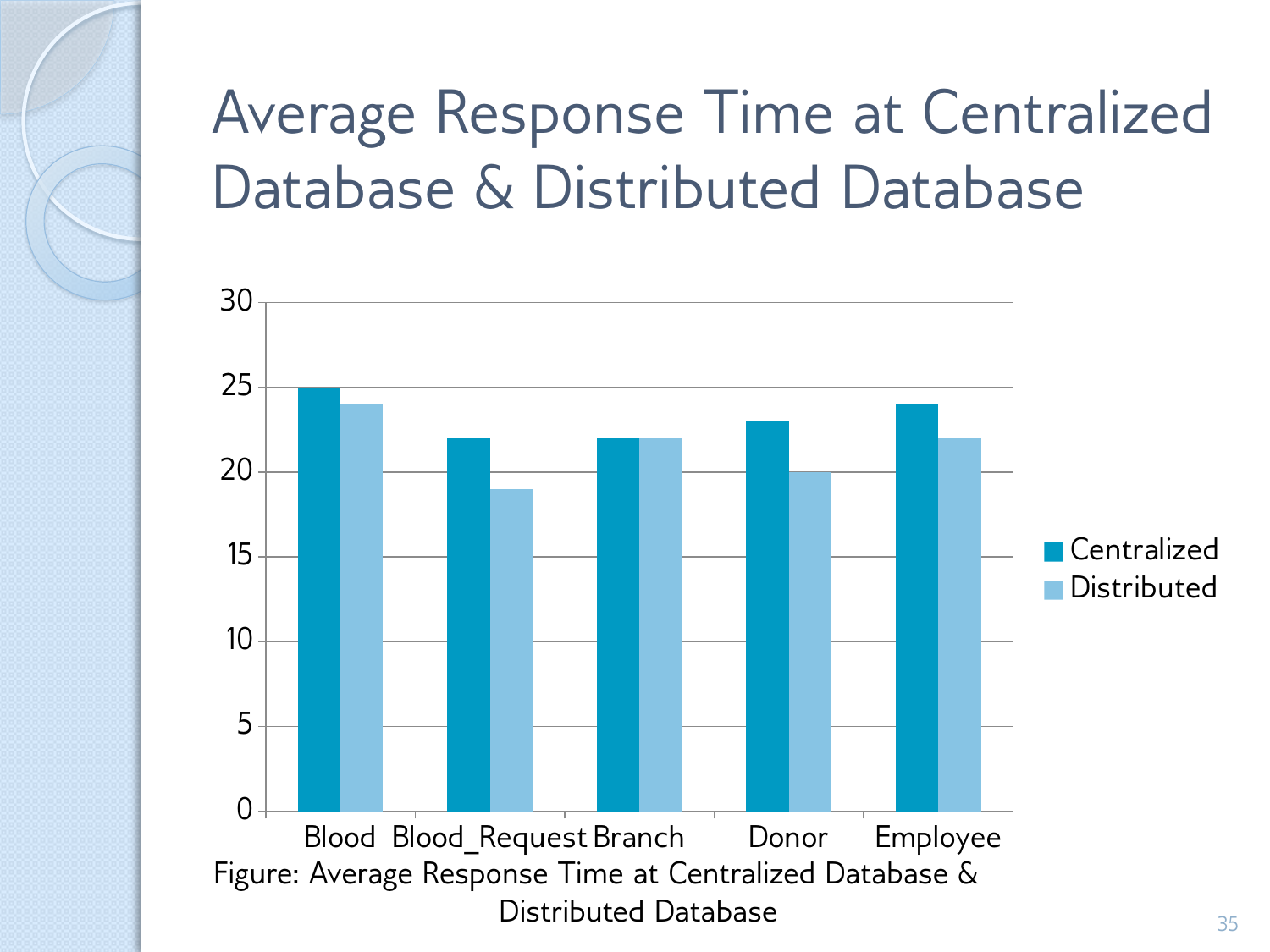

# Average Response Time at Centralized Database & Distributed Database

### Chart

| Category | Centralized | Distributed |
|---|---|---|
| Blood | 25.0 | 24.0 |
| Blood_Request | 22.0 | 19.0 |
| Branch | 22.0 | 22.0 |
| Donor | 23.0 | 20.0 |
| Employee | 24.0 | 22.0 |
Figure: Average Response Time at Centralized Database &
Distributed Database
35